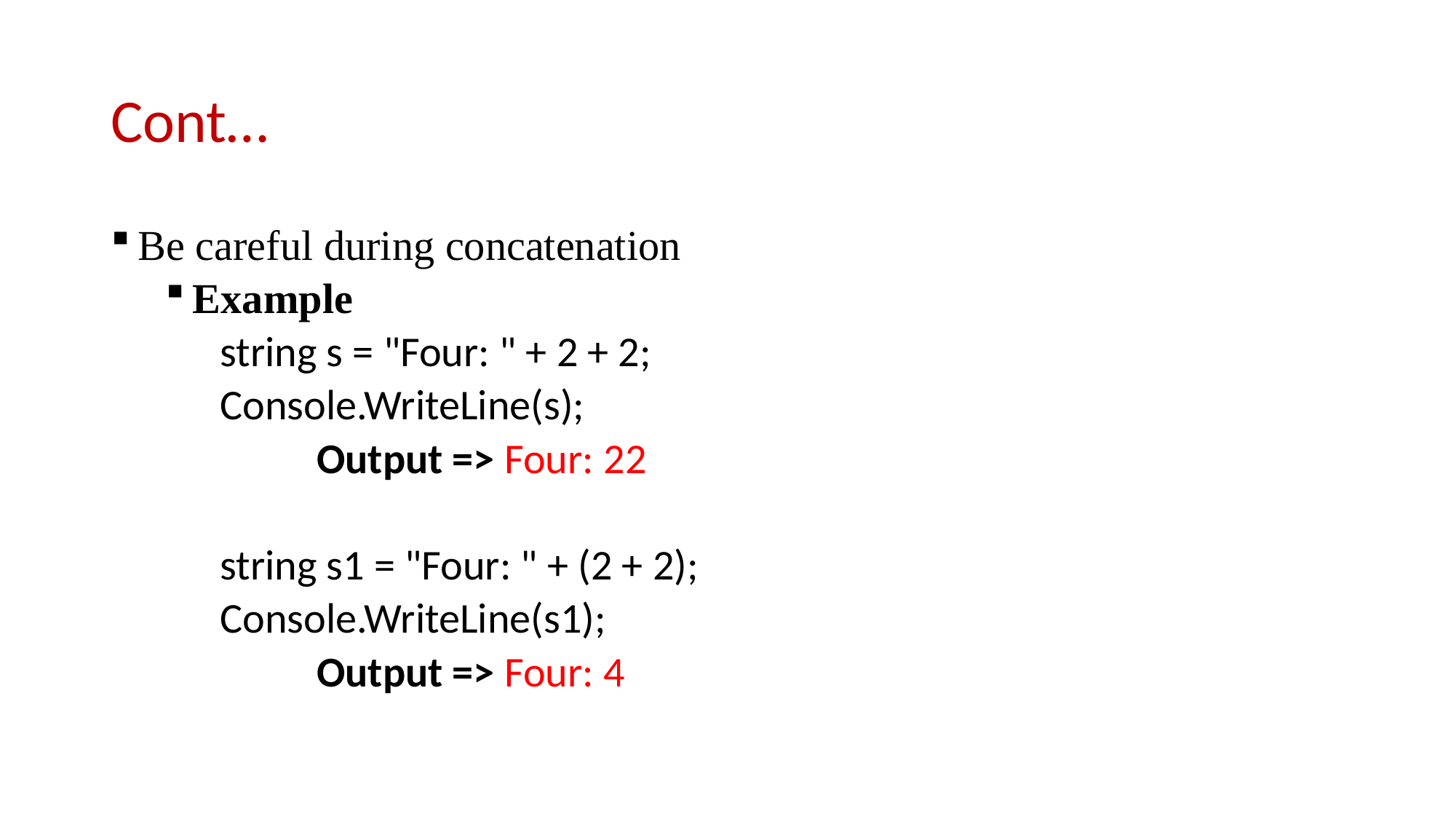

# Cont…
Be careful during concatenation
Example
string s = "Four: " + 2 + 2;
Console.WriteLine(s);
          Output => Four: 22

string s1 = "Four: " + (2 + 2);
Console.WriteLine(s1);
          Output => Four: 4